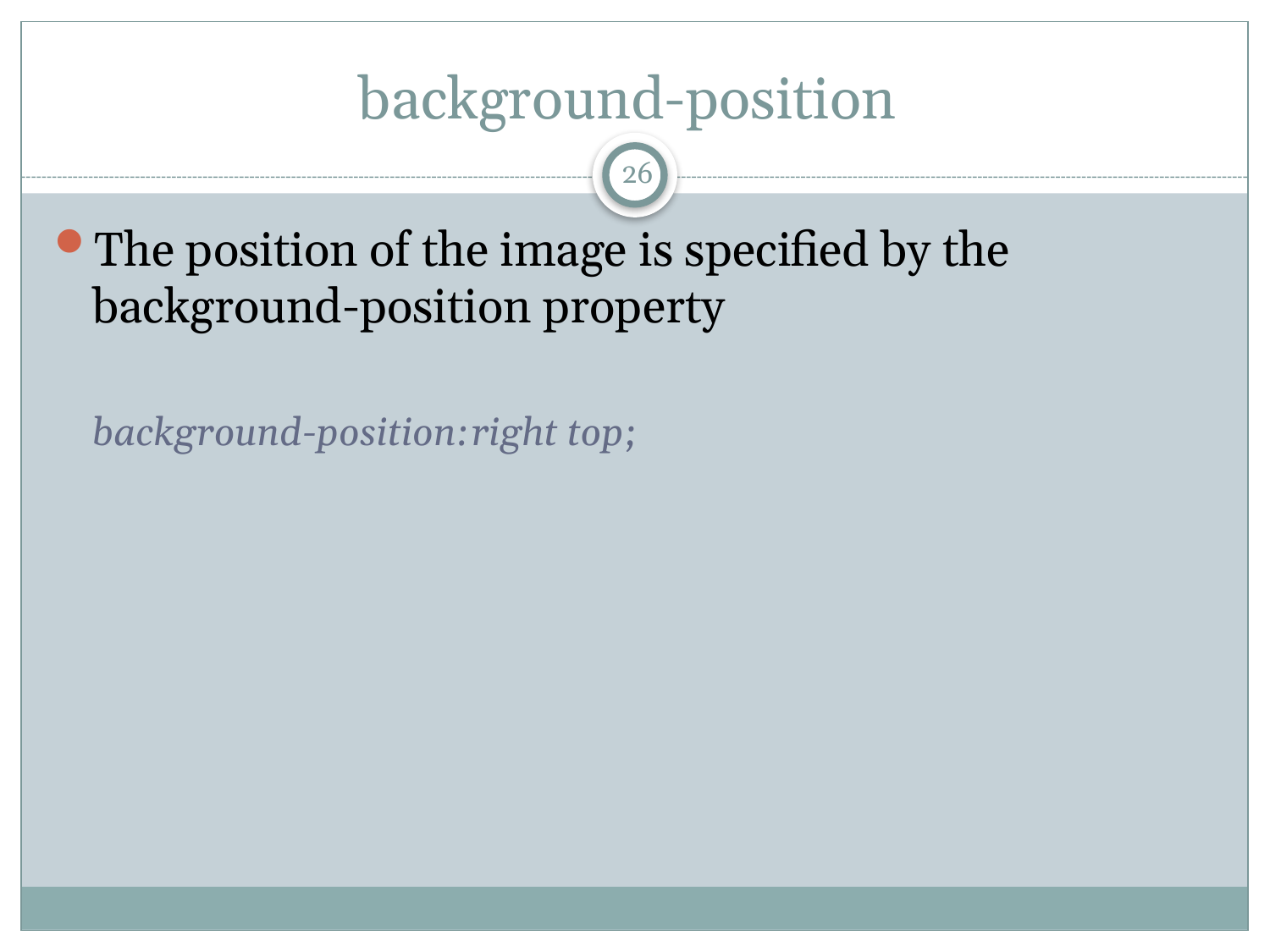

# background-position
26
The position of the image is specified by the background-position property

background-position:right top;